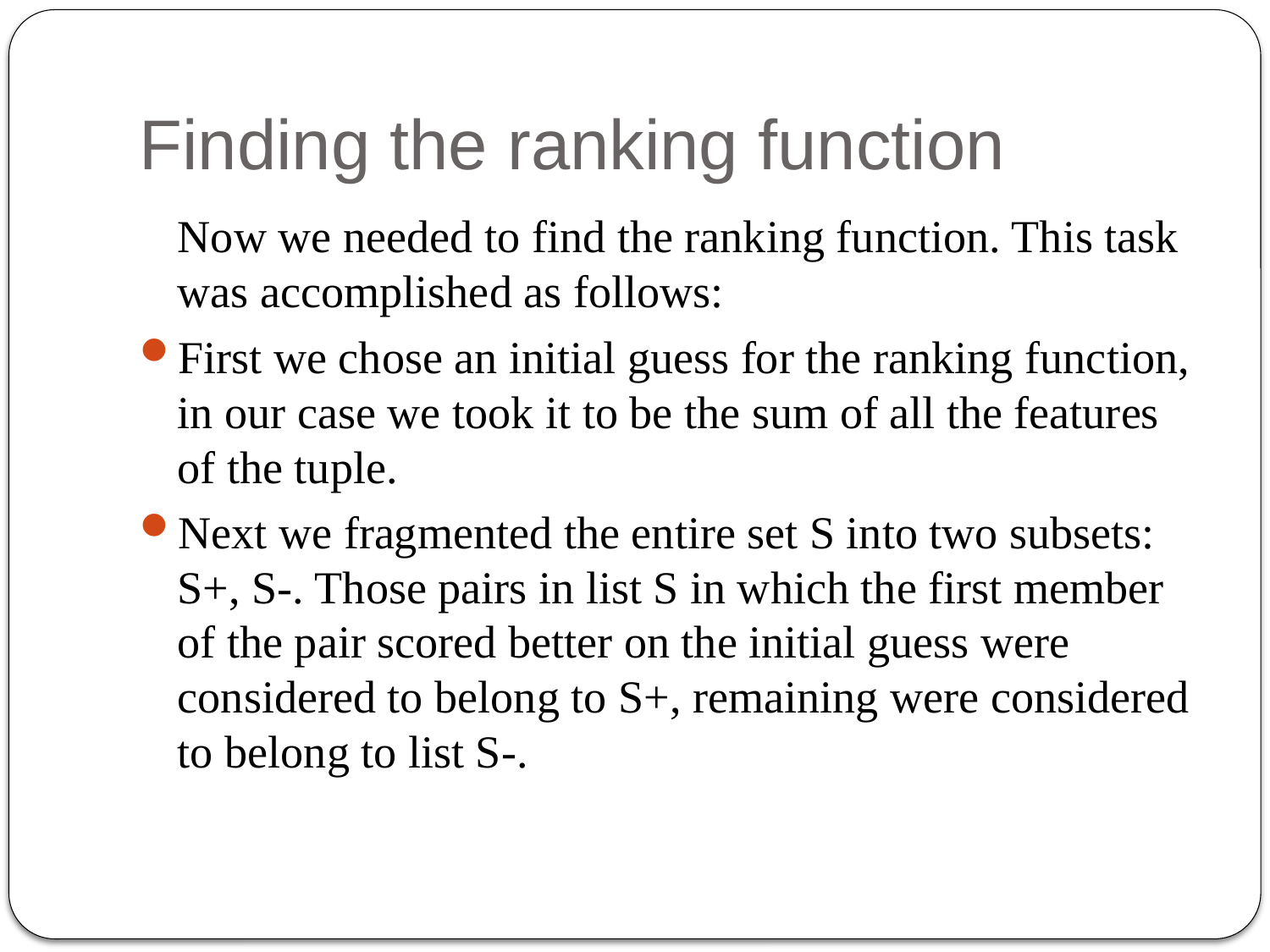

# Finding the ranking function
	Now we needed to find the ranking function. This task was accomplished as follows:
First we chose an initial guess for the ranking function, in our case we took it to be the sum of all the features of the tuple.
Next we fragmented the entire set S into two subsets: S+, S-. Those pairs in list S in which the first member of the pair scored better on the initial guess were considered to belong to S+, remaining were considered to belong to list S-.